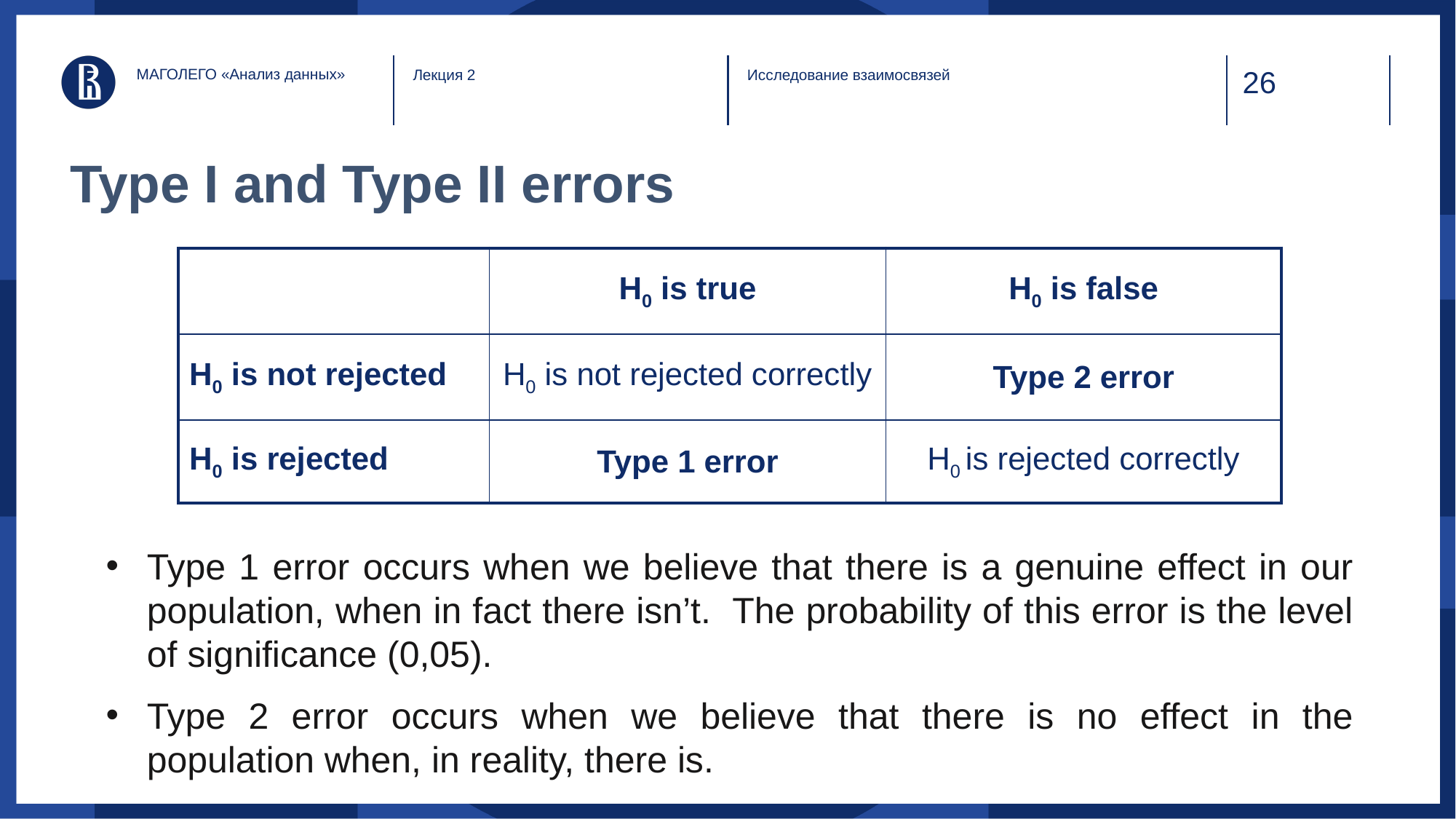

МАГОЛЕГО «Анализ данных»
Лекция 2
Исследование взаимосвязей
# Type I and Type II errors
|  | H0 is true | H0 is false |
| --- | --- | --- |
| H0 is not rejected | H0 is not rejected correctly | Type 2 error |
| H0 is rejected | Type 1 error | H0 is rejected correctly |
Type 1 error occurs when we believe that there is a genuine effect in our population, when in fact there isn’t.  The probability of this error is the level of significance (0,05).
Type 2 error occurs when we believe that there is no effect in the population when, in reality, there is.